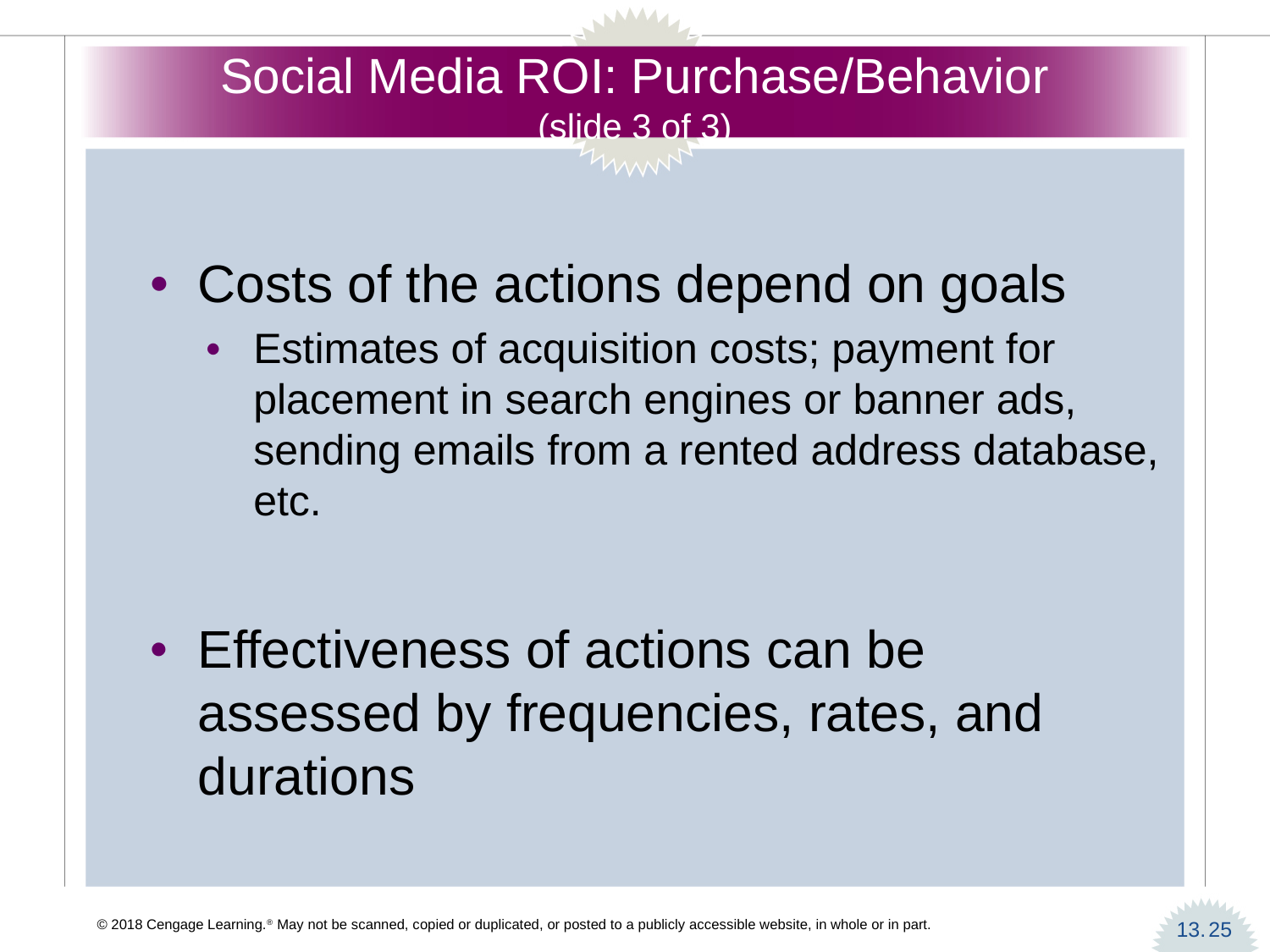

# Social Media ROI: Purchase/Behavior (slide 3 of 3)
Costs of the actions depend on goals
Estimates of acquisition costs; payment for placement in search engines or banner ads, sending emails from a rented address database, etc.

Effectiveness of actions can be assessed by frequencies, rates, and durations

25